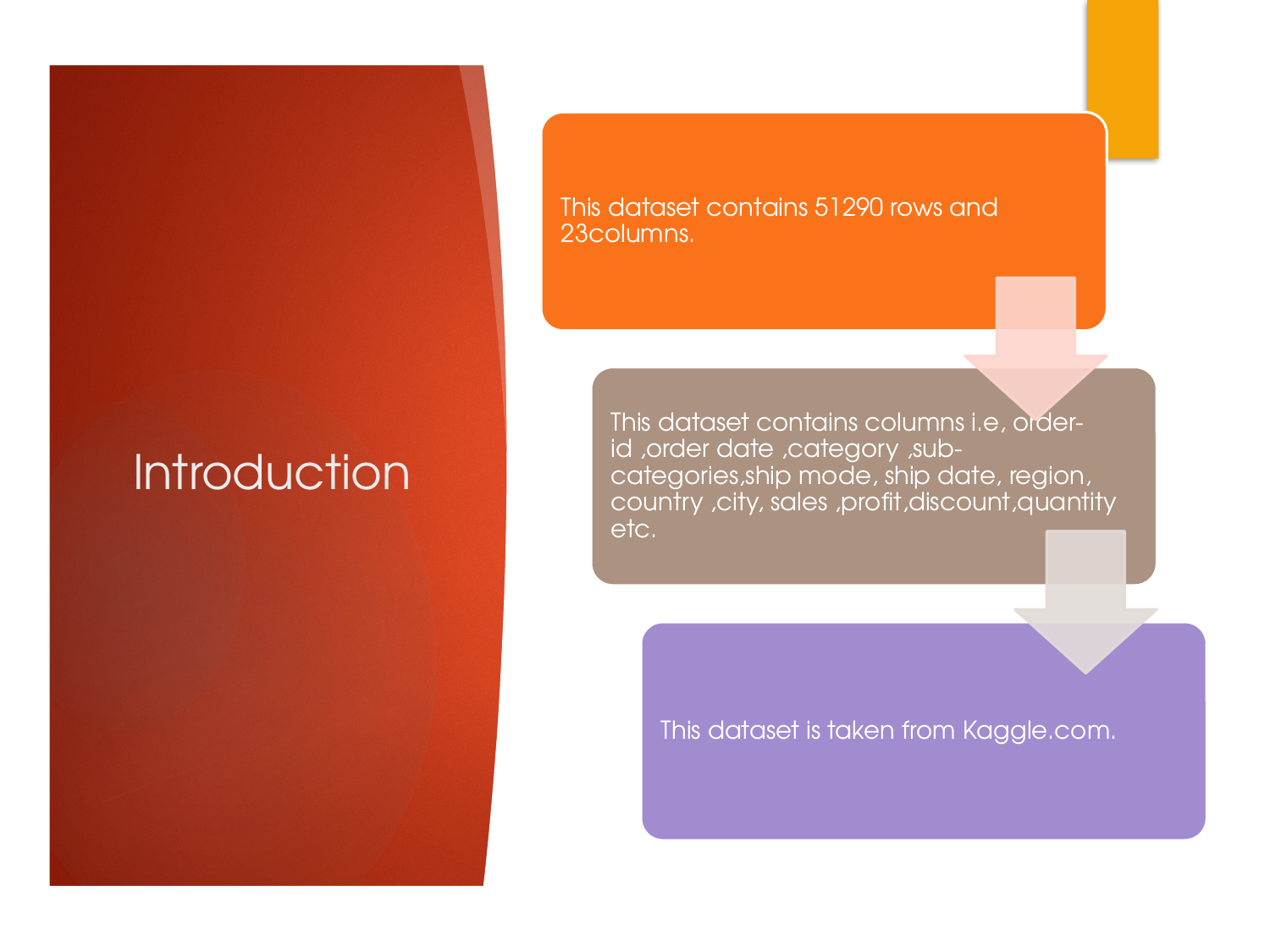

This dataset contains 51290 rows and 23columns.
This dataset contains columns i.e, order-id ,order date ,category ,sub-categories,ship mode, ship date, region, country ,city, sales ,profit,discount,quantity etc.
This dataset is taken from Kaggle.com.

# Introduction